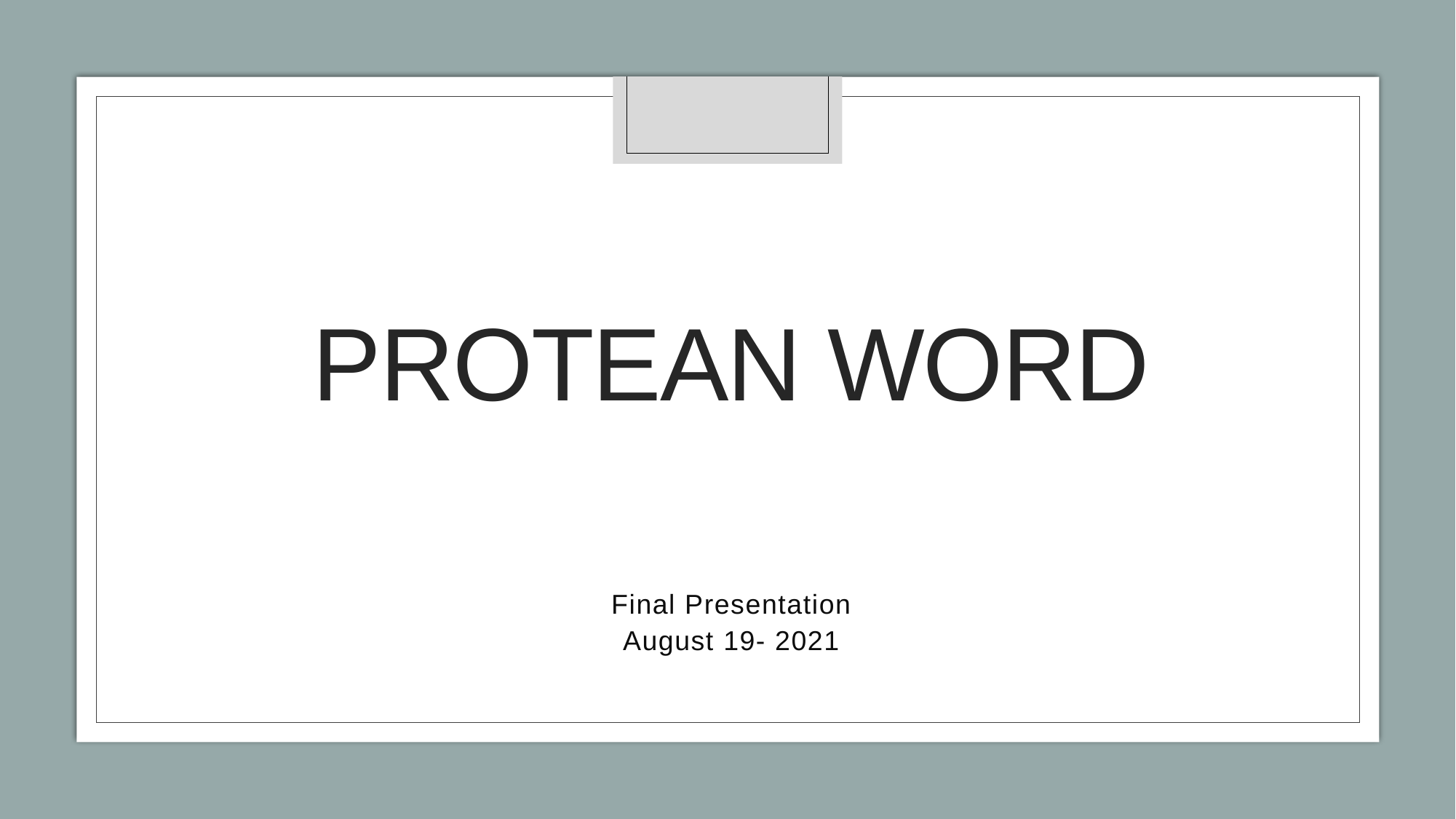

# Protean word
Final Presentation
August 19- 2021